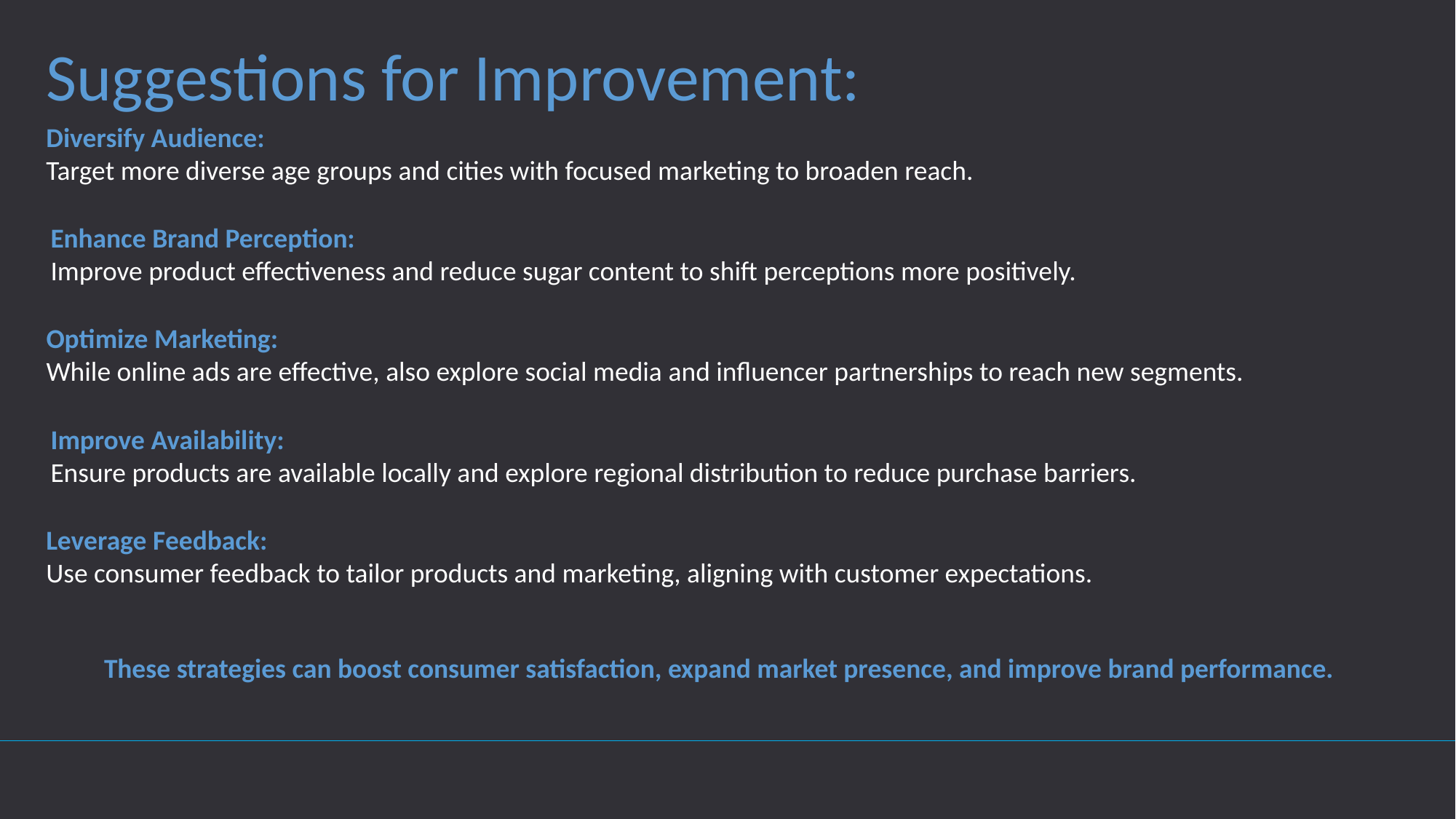

# Suggestions for Improvement:
Diversify Audience:
Target more diverse age groups and cities with focused marketing to broaden reach.
Enhance Brand Perception:
Improve product effectiveness and reduce sugar content to shift perceptions more positively.
Optimize Marketing:
While online ads are effective, also explore social media and influencer partnerships to reach new segments.
Improve Availability:
Ensure products are available locally and explore regional distribution to reduce purchase barriers.

Leverage Feedback:
Use consumer feedback to tailor products and marketing, aligning with customer expectations.
These strategies can boost consumer satisfaction, expand market presence, and improve brand performance.